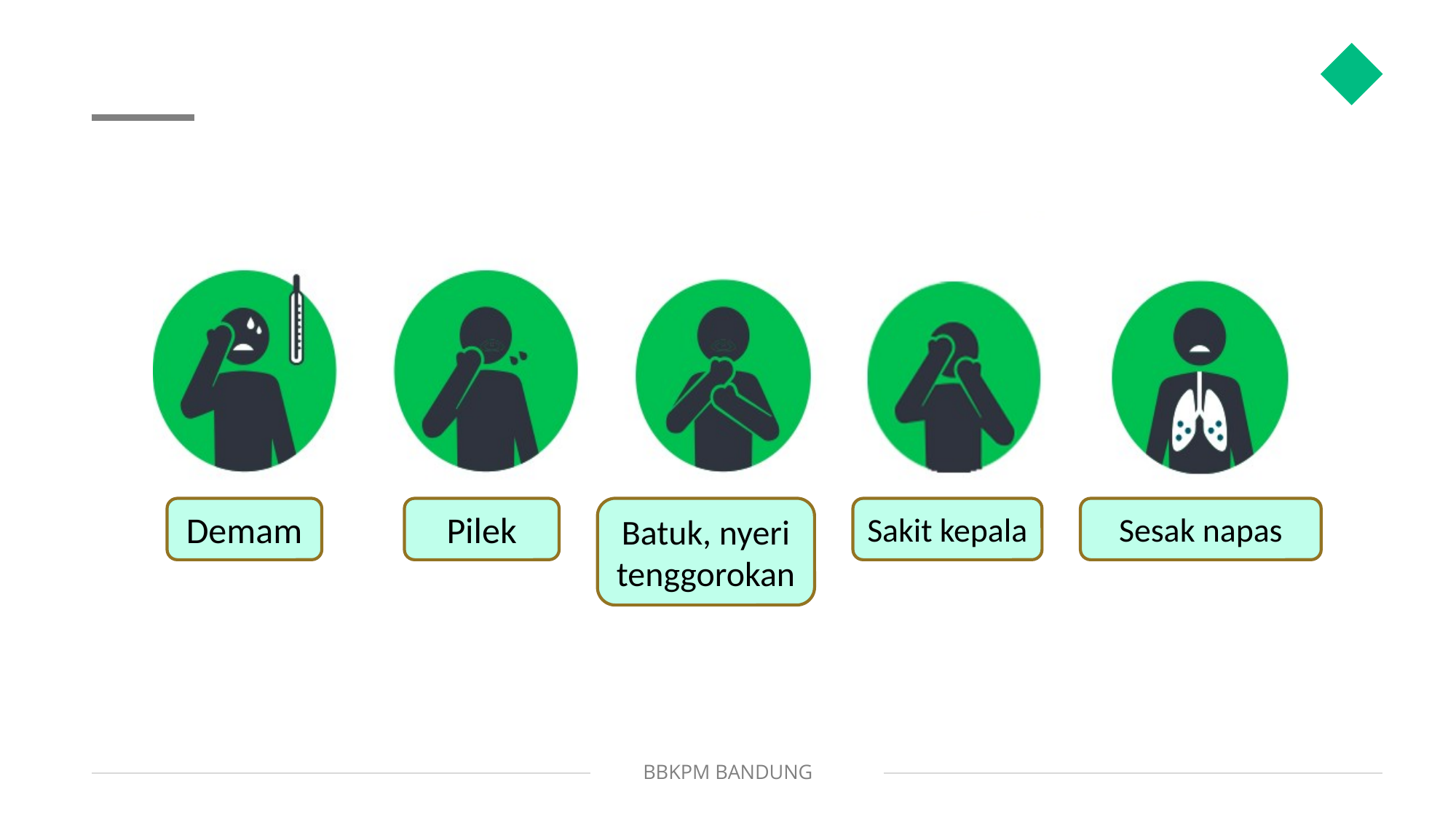

#
9

Batuk, nyeri tenggorokan
Demam
Pilek
Sakit kepala
Sesak napas
BBKPM BANDUNG